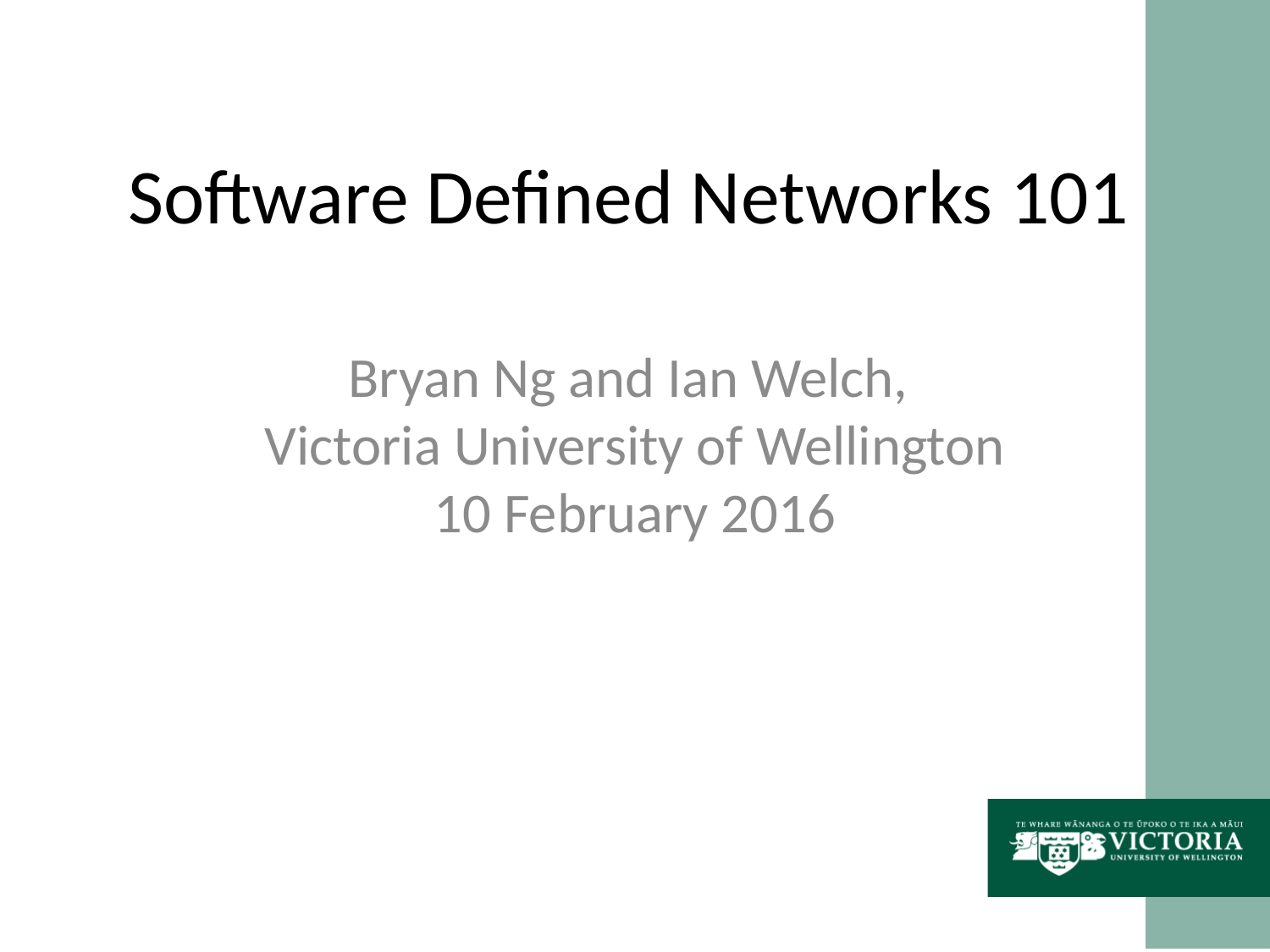

Software Defined Networks 101
Bryan Ng and Ian Welch,
Victoria University of Wellington
10 February 2016